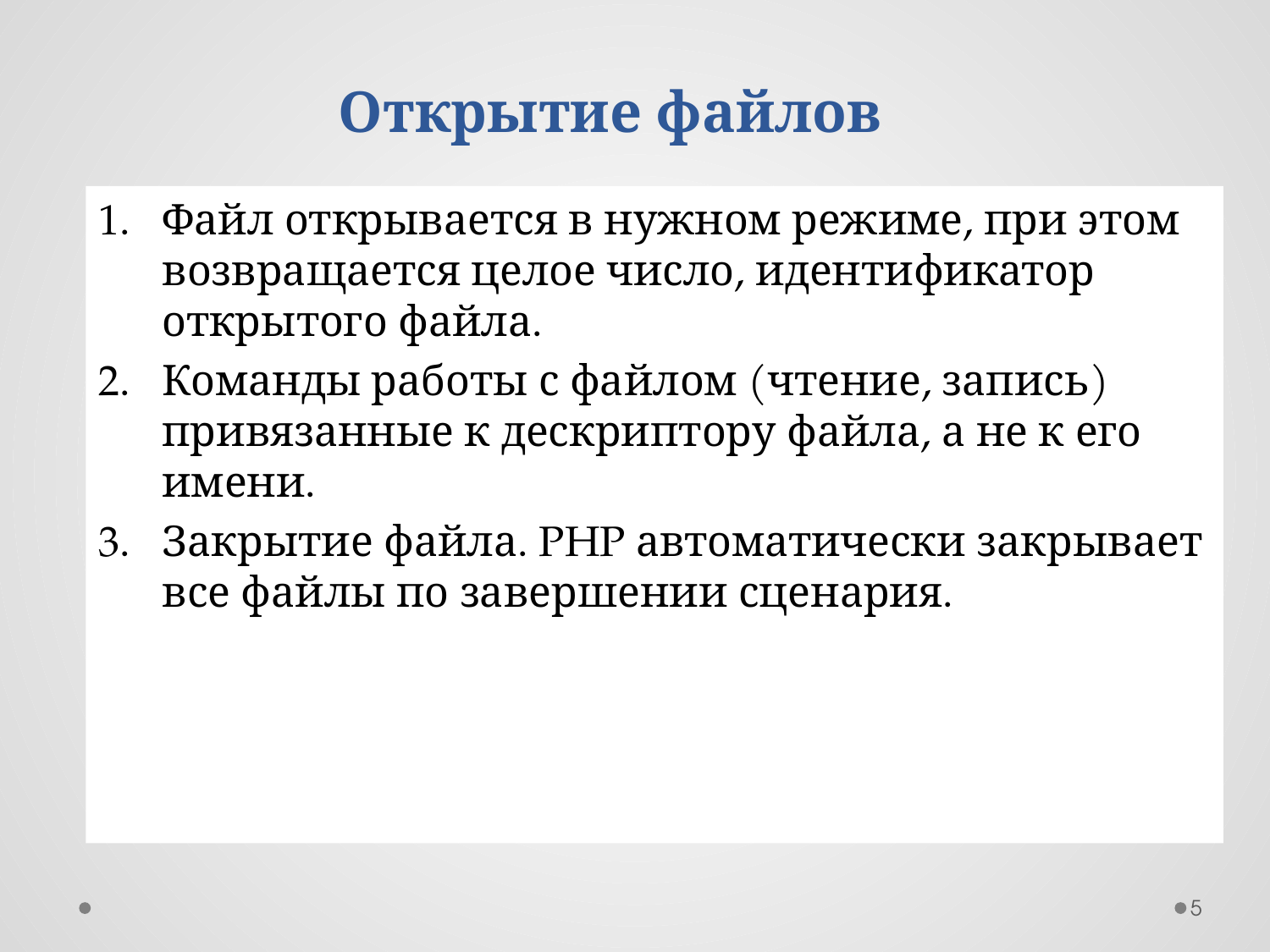

# Открытие файлов
Файл открывается в нужном режиме, при этом возвращается целое число, идентификатор открытого файла.
Команды работы с файлом (чтение, запись) привязанные к дескриптору файла, а не к его имени.
Закрытие файла. PHP автоматически закрывает все файлы по завершении сценария.
5